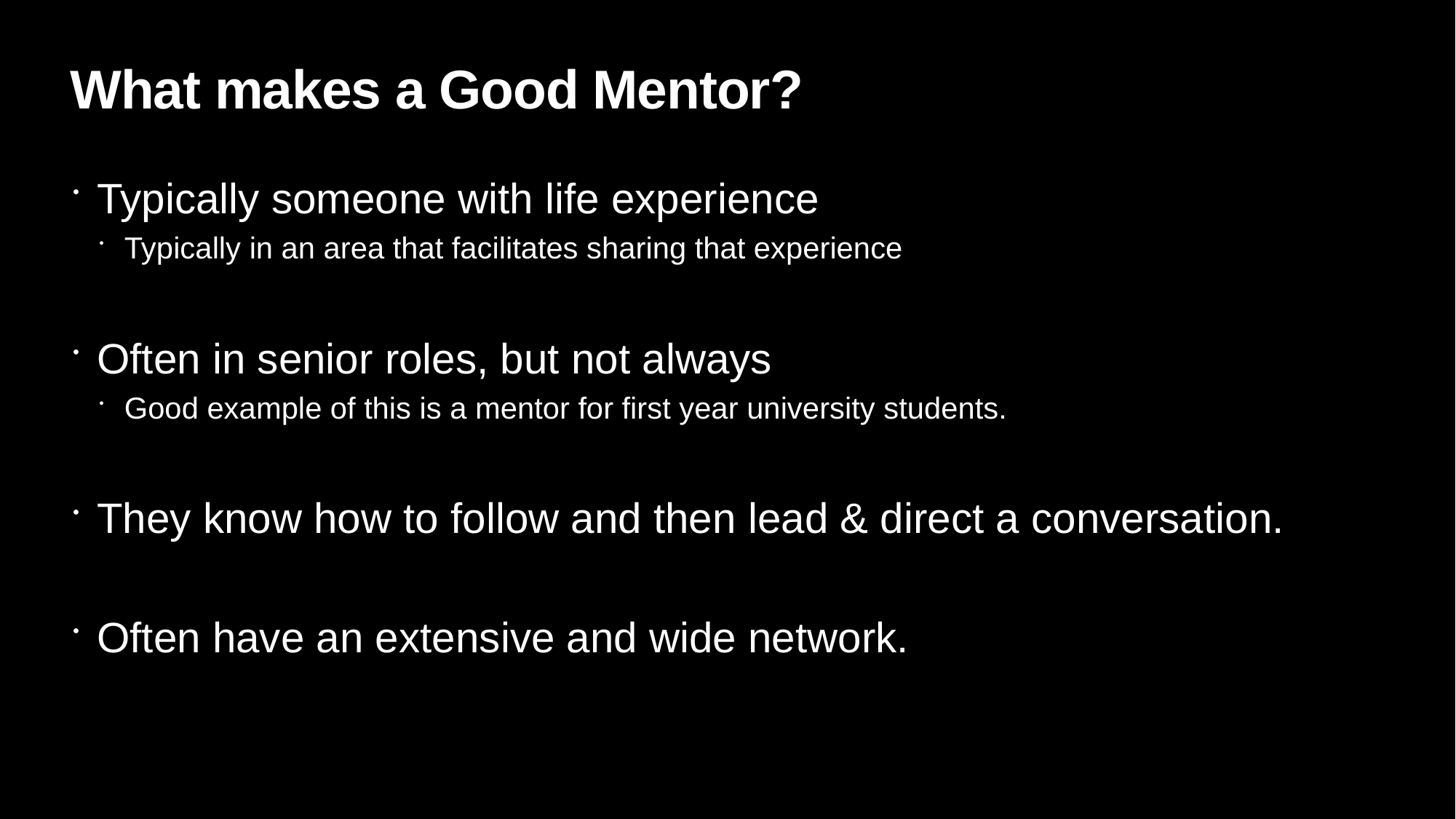

# What makes a Good Mentor?
Typically someone with life experience
Typically in an area that facilitates sharing that experience

Often in senior roles, but not always
Good example of this is a mentor for first year university students.

They know how to follow and then lead & direct a conversation.

Often have an extensive and wide network.